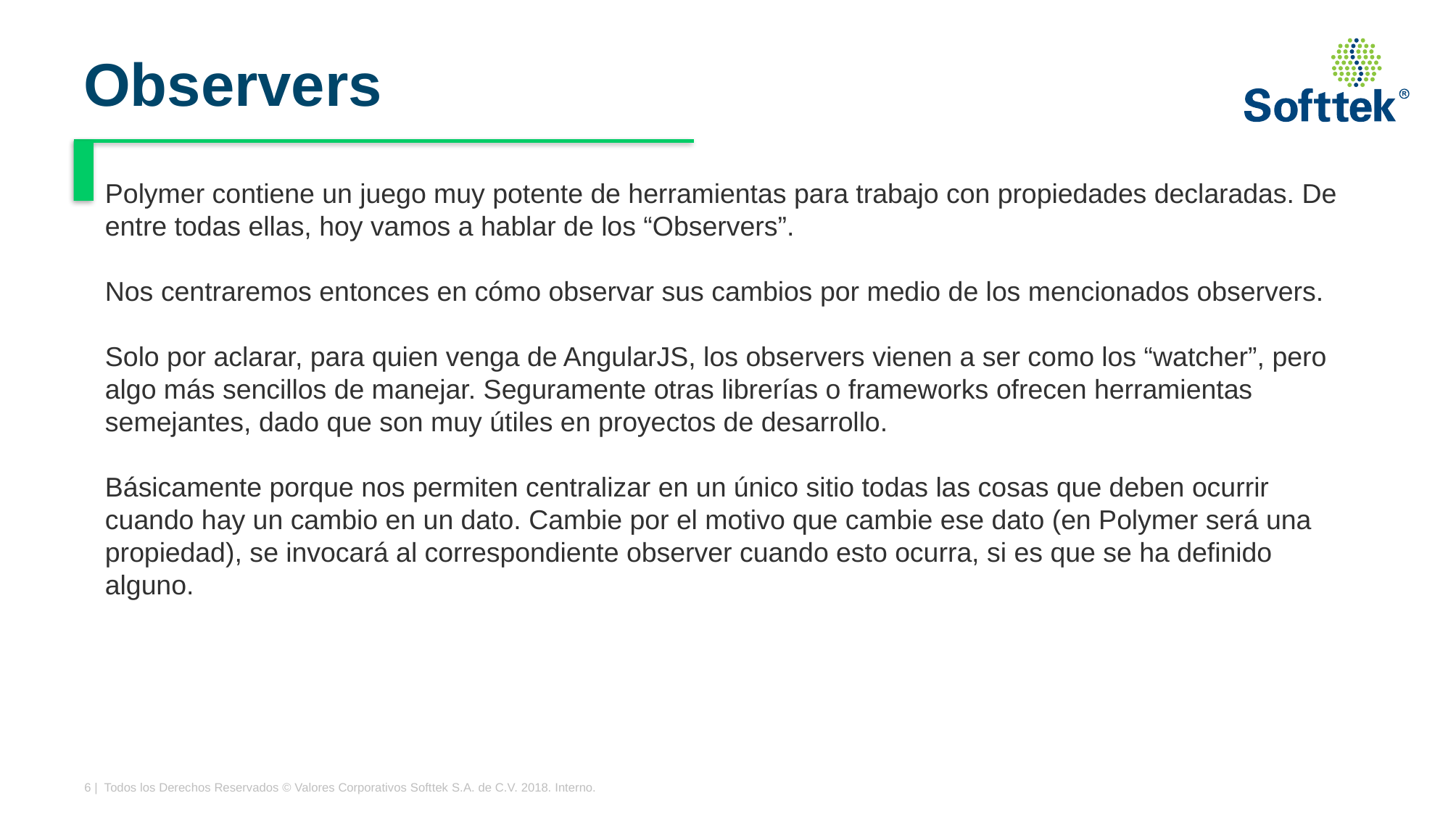

# Observers

Polymer contiene un juego muy potente de herramientas para trabajo con propiedades declaradas. De entre todas ellas, hoy vamos a hablar de los “Observers”.

Nos centraremos entonces en cómo observar sus cambios por medio de los mencionados observers.

Solo por aclarar, para quien venga de AngularJS, los observers vienen a ser como los “watcher”, pero algo más sencillos de manejar. Seguramente otras librerías o frameworks ofrecen herramientas semejantes, dado que son muy útiles en proyectos de desarrollo.

Básicamente porque nos permiten centralizar en un único sitio todas las cosas que deben ocurrir cuando hay un cambio en un dato. Cambie por el motivo que cambie ese dato (en Polymer será una propiedad), se invocará al correspondiente observer cuando esto ocurra, si es que se ha definido alguno.